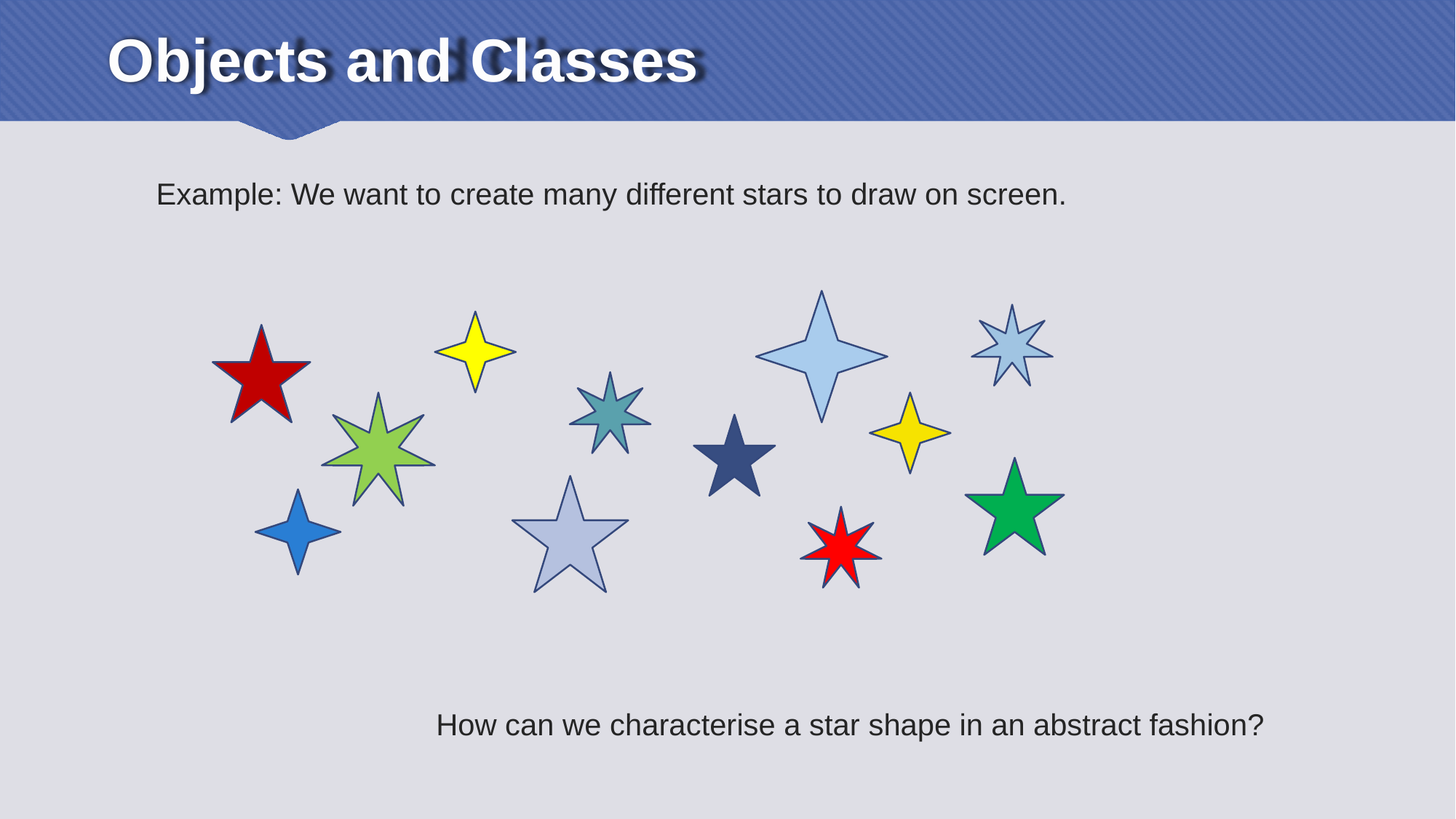

# Objects and Classes
Example: We want to create many different stars to draw on screen.

How can we characterise a star shape in an abstract fashion?